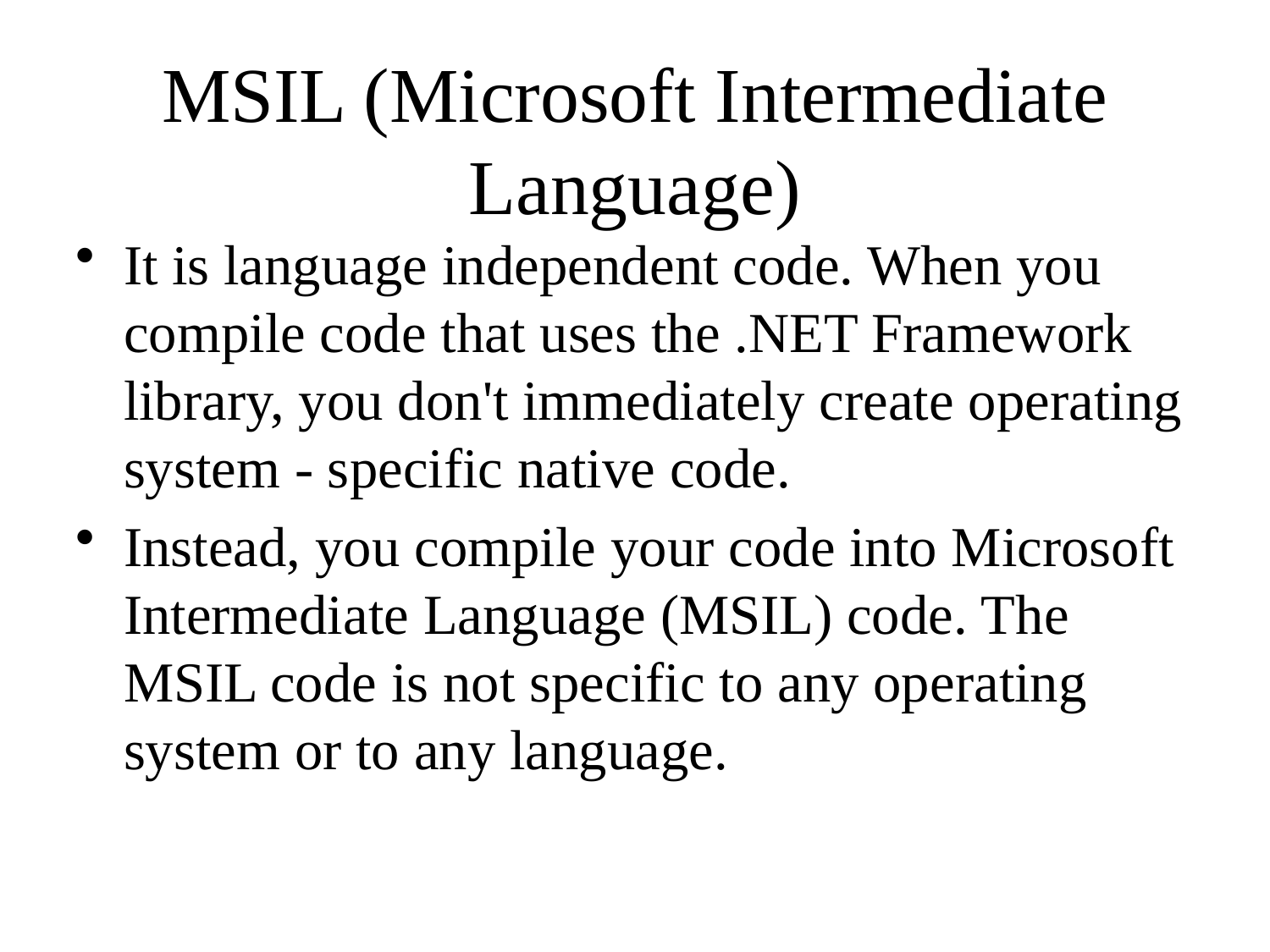

# MSIL (Microsoft Intermediate Language)
It is language independent code. When you compile code that uses the .NET Framework library, you don't immediately create operating system - specific native code.
Instead, you compile your code into Microsoft Intermediate Language (MSIL) code. The MSIL code is not specific to any operating system or to any language.